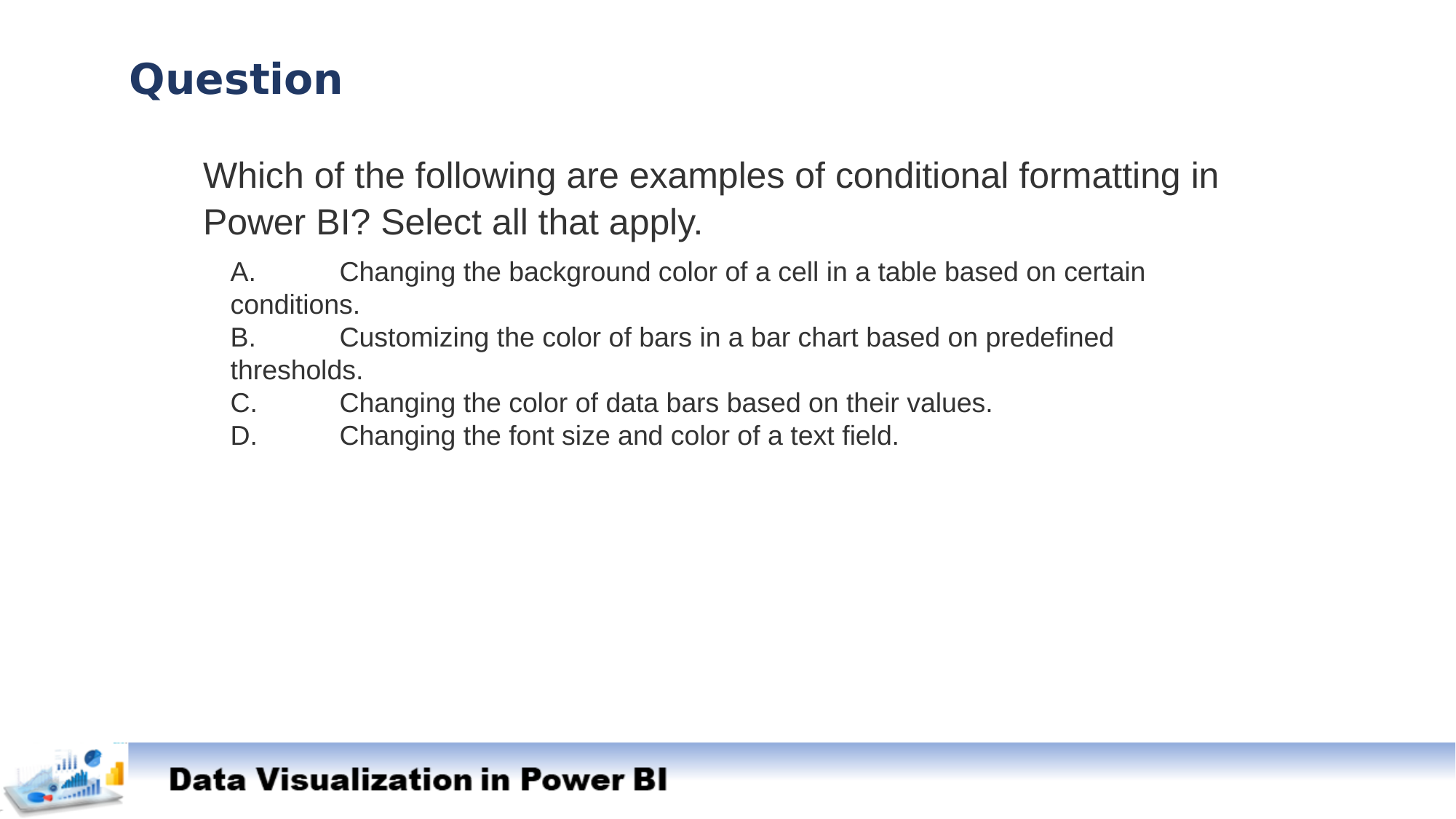

Question
Which of the following are examples of conditional formatting in Power BI? Select all that apply.
A.	Changing the background color of a cell in a table based on certain conditions.
B.	Customizing the color of bars in a bar chart based on predefined thresholds.
C.	Changing the color of data bars based on their values.
D.	Changing the font size and color of a text field.